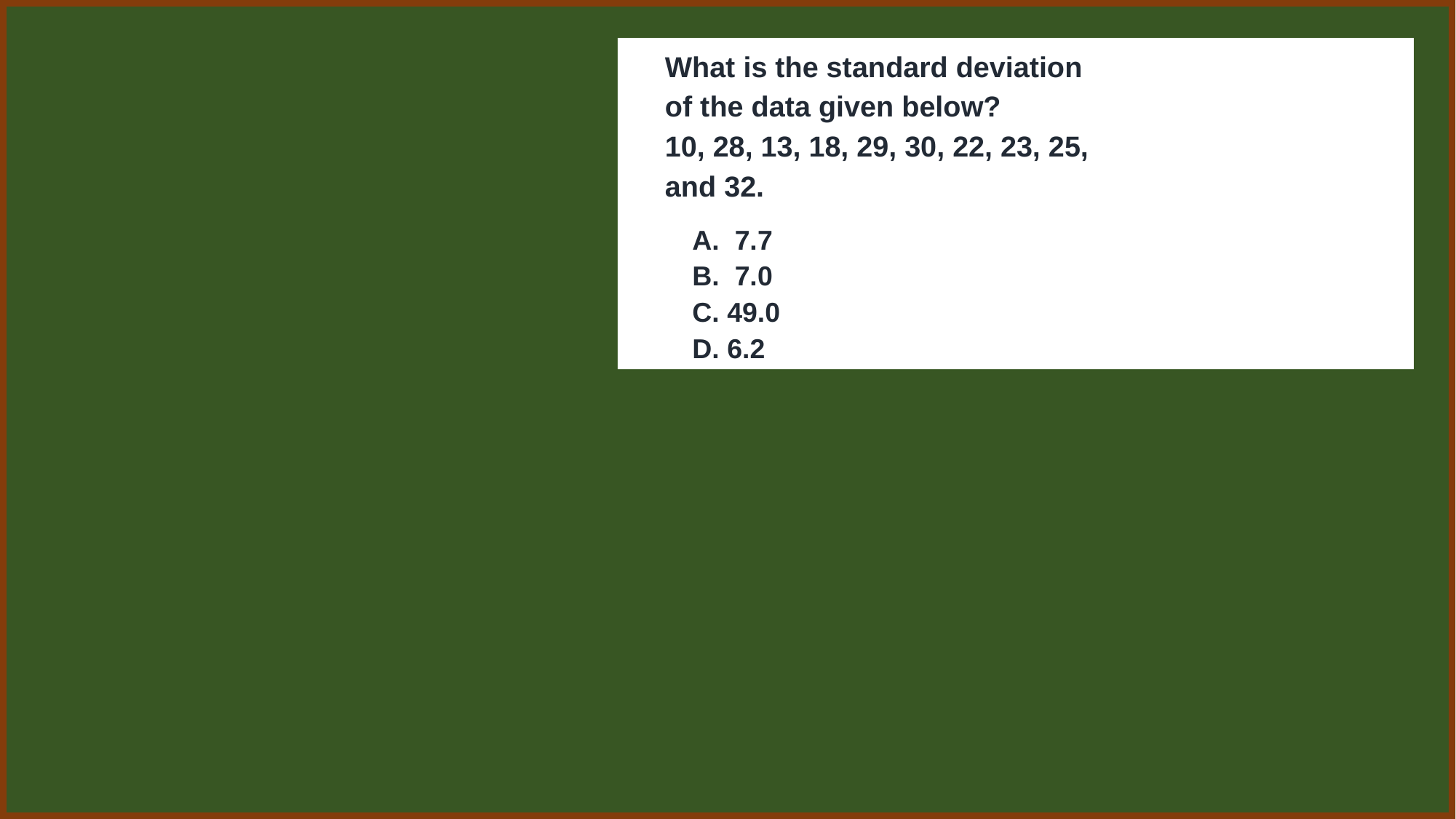

What is the standard deviation of the data given below?
10, 28, 13, 18, 29, 30, 22, 23, 25, and 32.

A.  7.7
B.  7.0
C. 49.0
D. 6.2